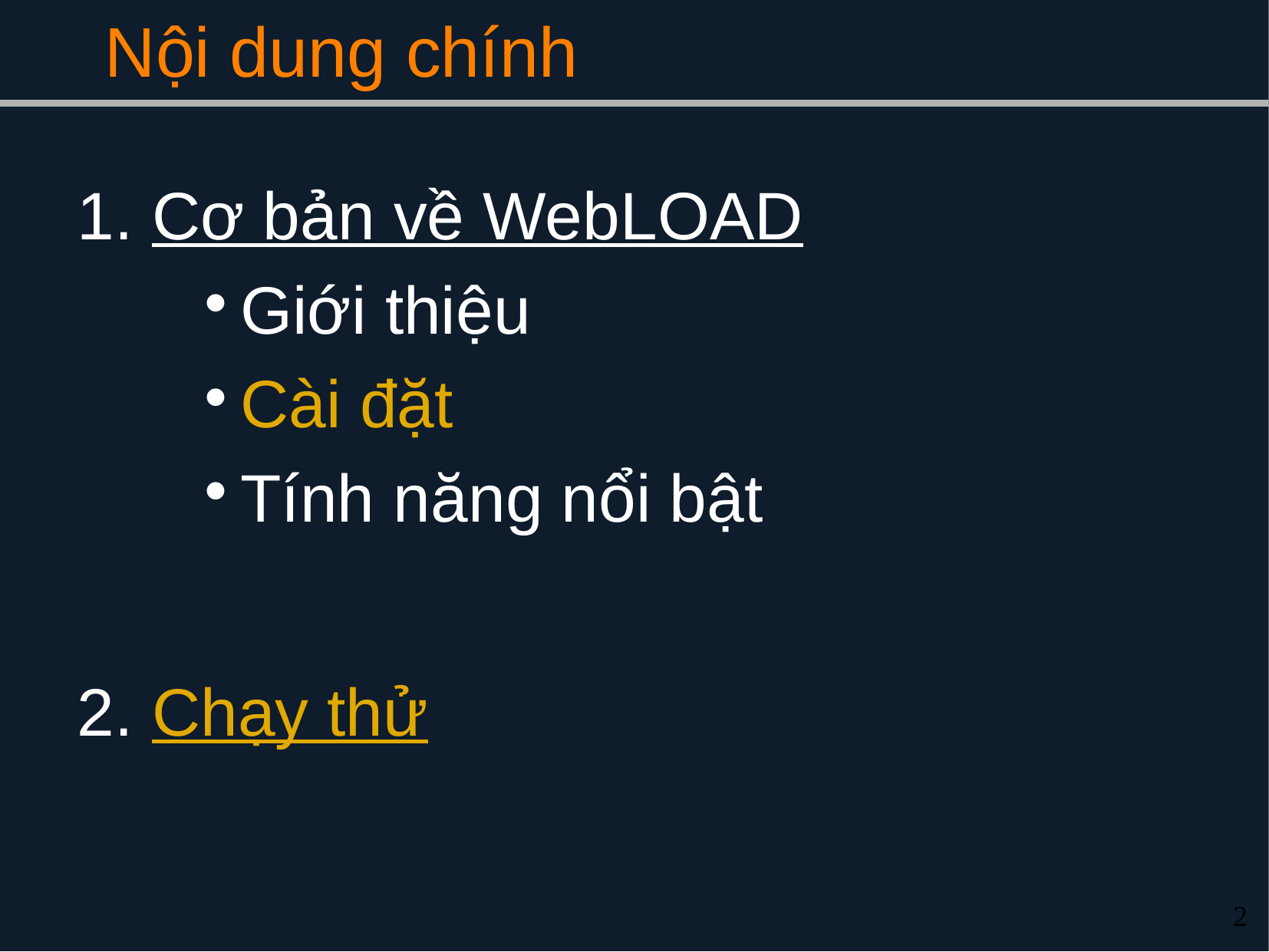

# Nội dung chính
1. Cơ bản về WebLOAD
Giới thiệu
Cài đặt
Tính năng nổi bật

2. Chạy thử
2